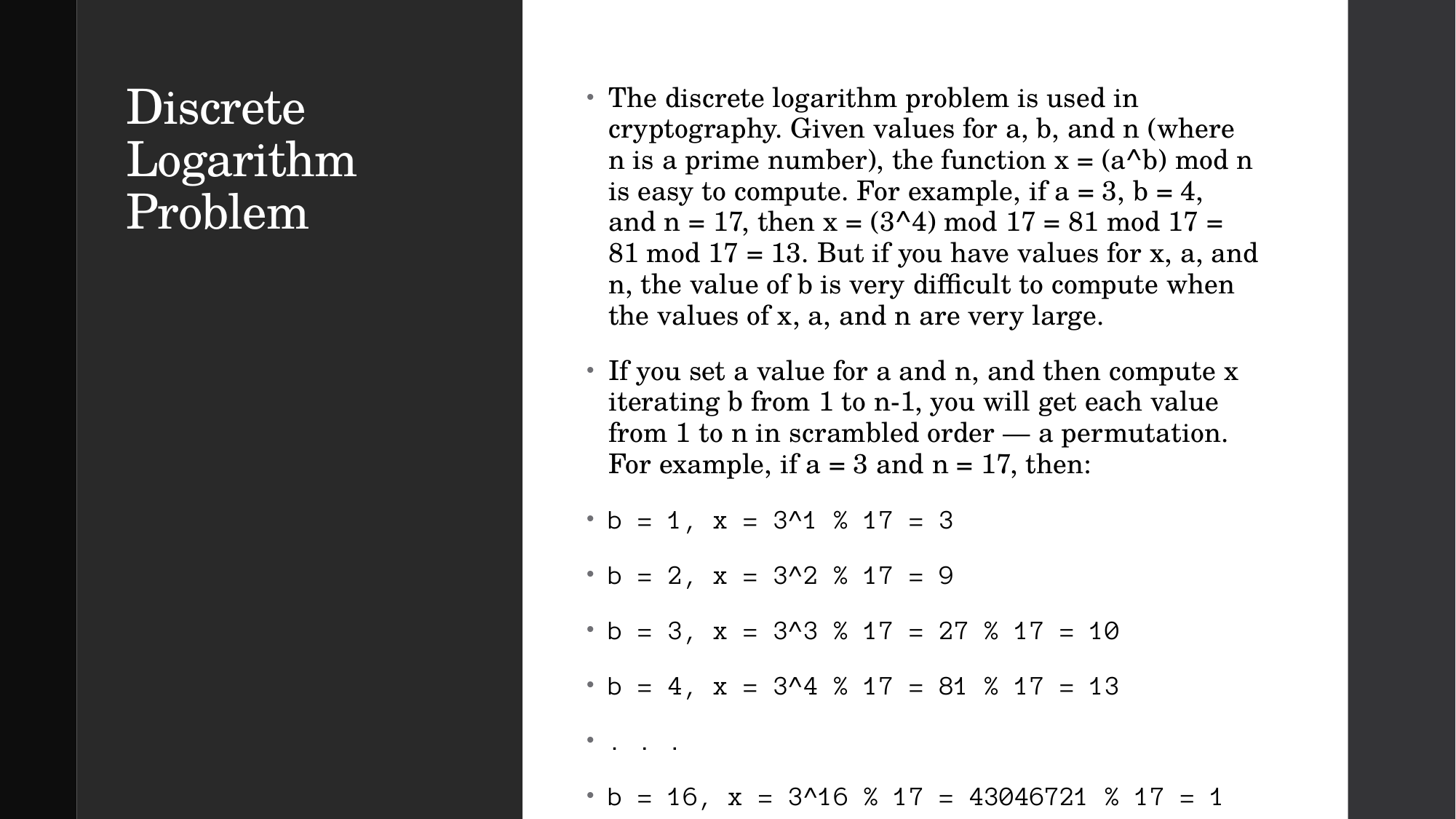

# Discrete Logarithm Problem
The discrete logarithm problem is used in cryptography. Given values for a, b, and n (where n is a prime number), the function x = (a^b) mod n is easy to compute. For example, if a = 3, b = 4, and n = 17, then x = (3^4) mod 17 = 81 mod 17 = 81 mod 17 = 13. But if you have values for x, a, and n, the value of b is very difficult to compute when the values of x, a, and n are very large.
If you set a value for a and n, and then compute x iterating b from 1 to n-1, you will get each value from 1 to n in scrambled order — a permutation. For example, if a = 3 and n = 17, then:
b = 1, x = 3^1 % 17 = 3
b = 2, x = 3^2 % 17 = 9
b = 3, x = 3^3 % 17 = 27 % 17 = 10
b = 4, x = 3^4 % 17 = 81 % 17 = 13
. . .
b = 16, x = 3^16 % 17 = 43046721 % 17 = 1